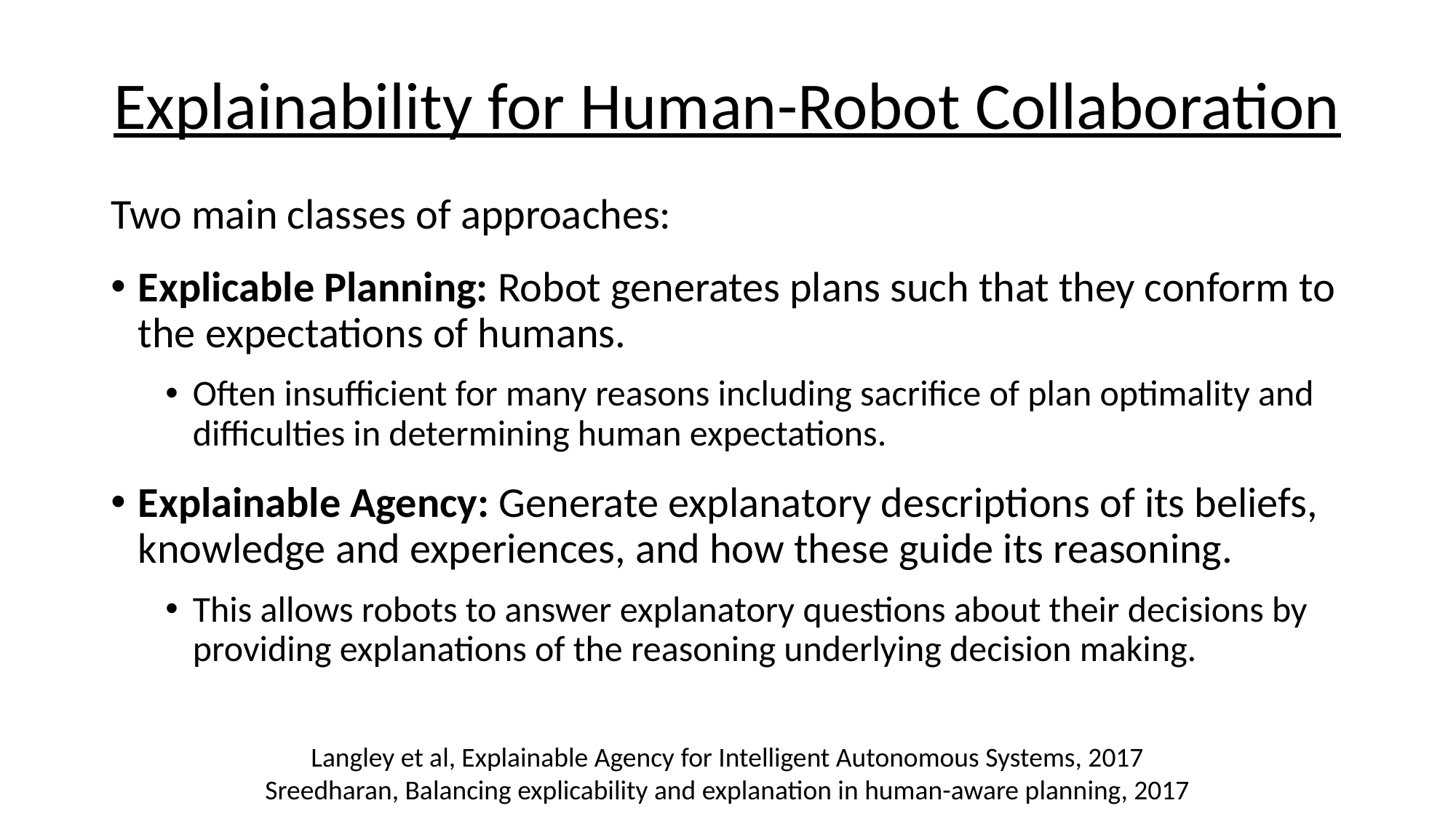

Explainability for Human-Robot Collaboration
Two main classes of approaches:
Explicable Planning: Robot generates plans such that they conform to the expectations of humans.
Often insufficient for many reasons including sacrifice of plan optimality and difficulties in determining human expectations.
Explainable Agency: Generate explanatory descriptions of its beliefs, knowledge and experiences, and how these guide its reasoning.
This allows robots to answer explanatory questions about their decisions by providing explanations of the reasoning underlying decision making.
Langley et al, Explainable Agency for Intelligent Autonomous Systems, 2017
Sreedharan, Balancing explicability and explanation in human-aware planning, 2017